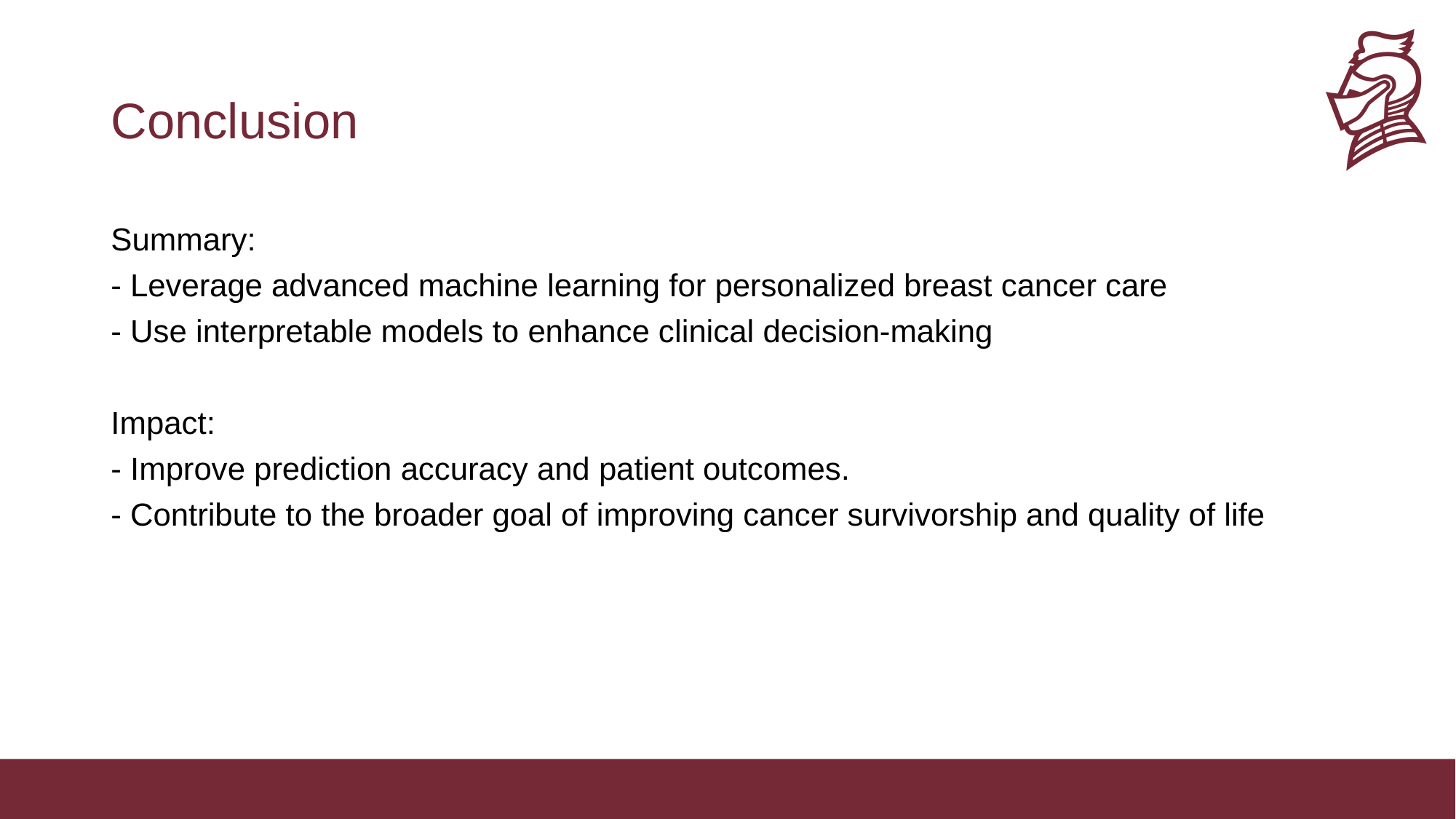

# Conclusion
Summary:
- Leverage advanced machine learning for personalized breast cancer care
- Use interpretable models to enhance clinical decision-making

Impact:
- Improve prediction accuracy and patient outcomes.
- Contribute to the broader goal of improving cancer survivorship and quality of life